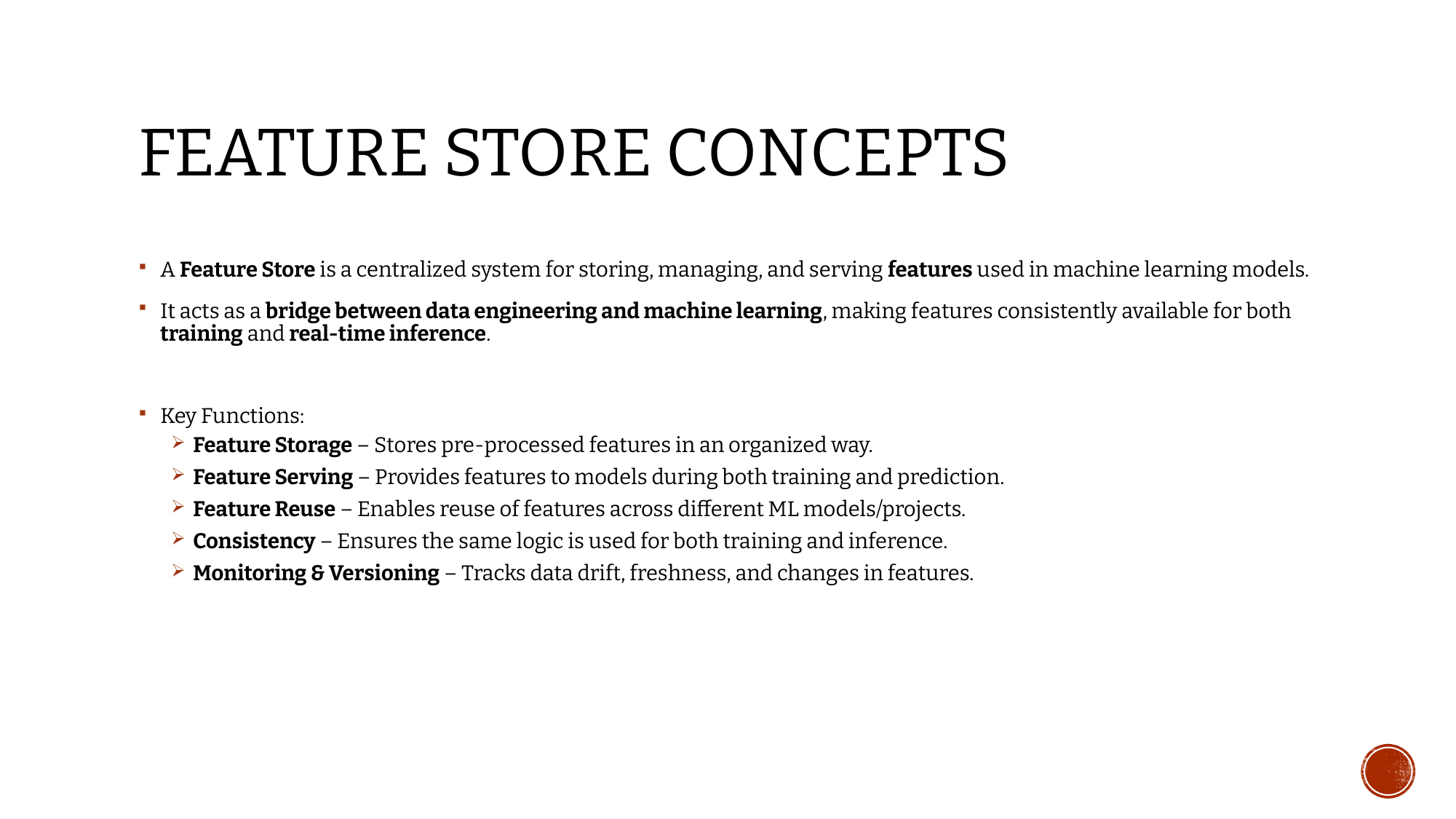

# Feature Store Concepts
A Feature Store is a centralized system for storing, managing, and serving features used in machine learning models.
It acts as a bridge between data engineering and machine learning, making features consistently available for both training and real-time inference.

Key Functions:
Feature Storage – Stores pre-processed features in an organized way.
Feature Serving – Provides features to models during both training and prediction.
Feature Reuse – Enables reuse of features across different ML models/projects.
Consistency – Ensures the same logic is used for both training and inference.
Monitoring & Versioning – Tracks data drift, freshness, and changes in features.